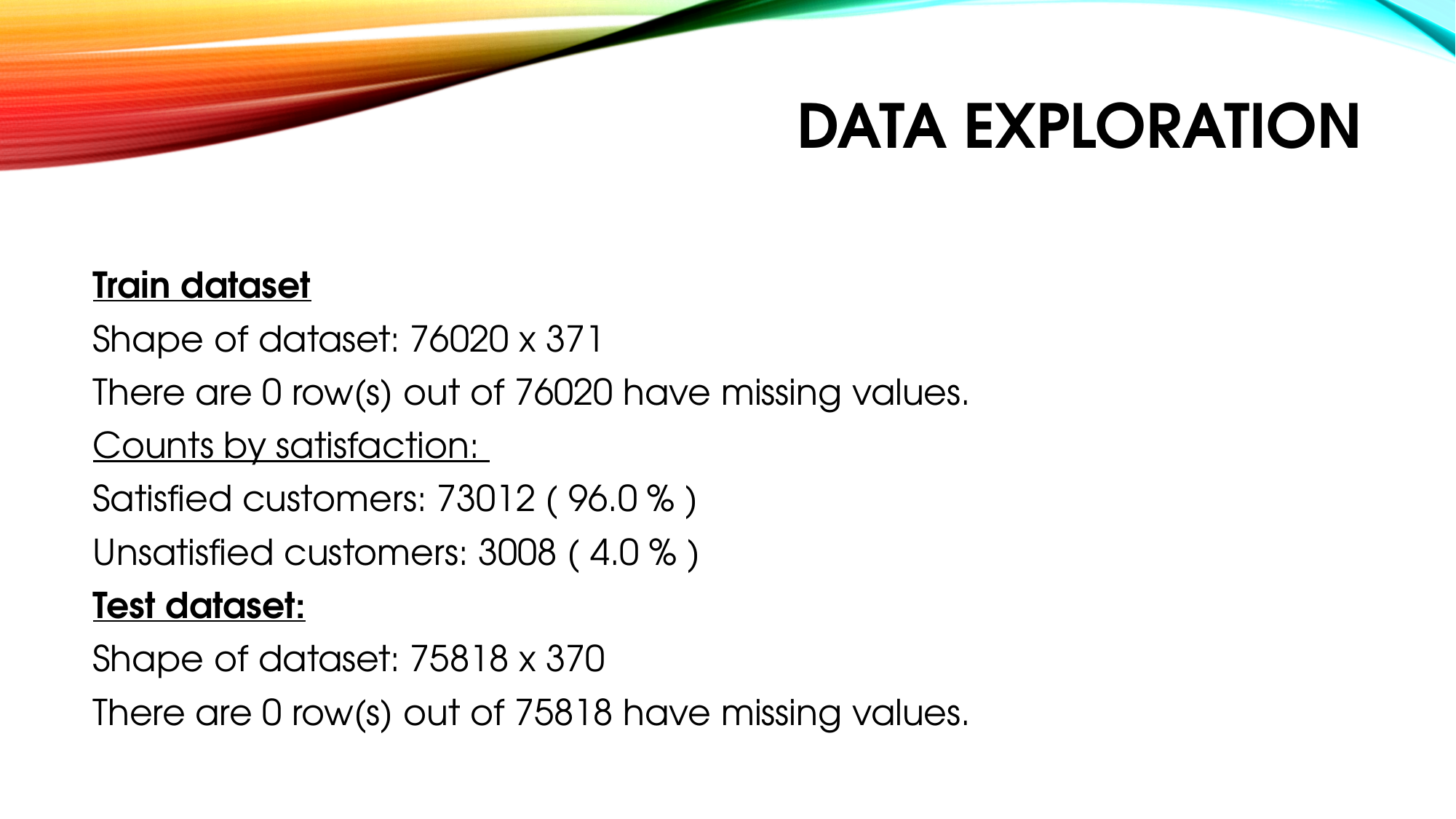

# Data Exploration
Train dataset
Shape of dataset: 76020 x 371
There are 0 row(s) out of 76020 have missing values.
Counts by satisfaction:
Satisfied customers: 73012 ( 96.0 % )
Unsatisfied customers: 3008 ( 4.0 % )
Test dataset:
Shape of dataset: 75818 x 370
There are 0 row(s) out of 75818 have missing values.